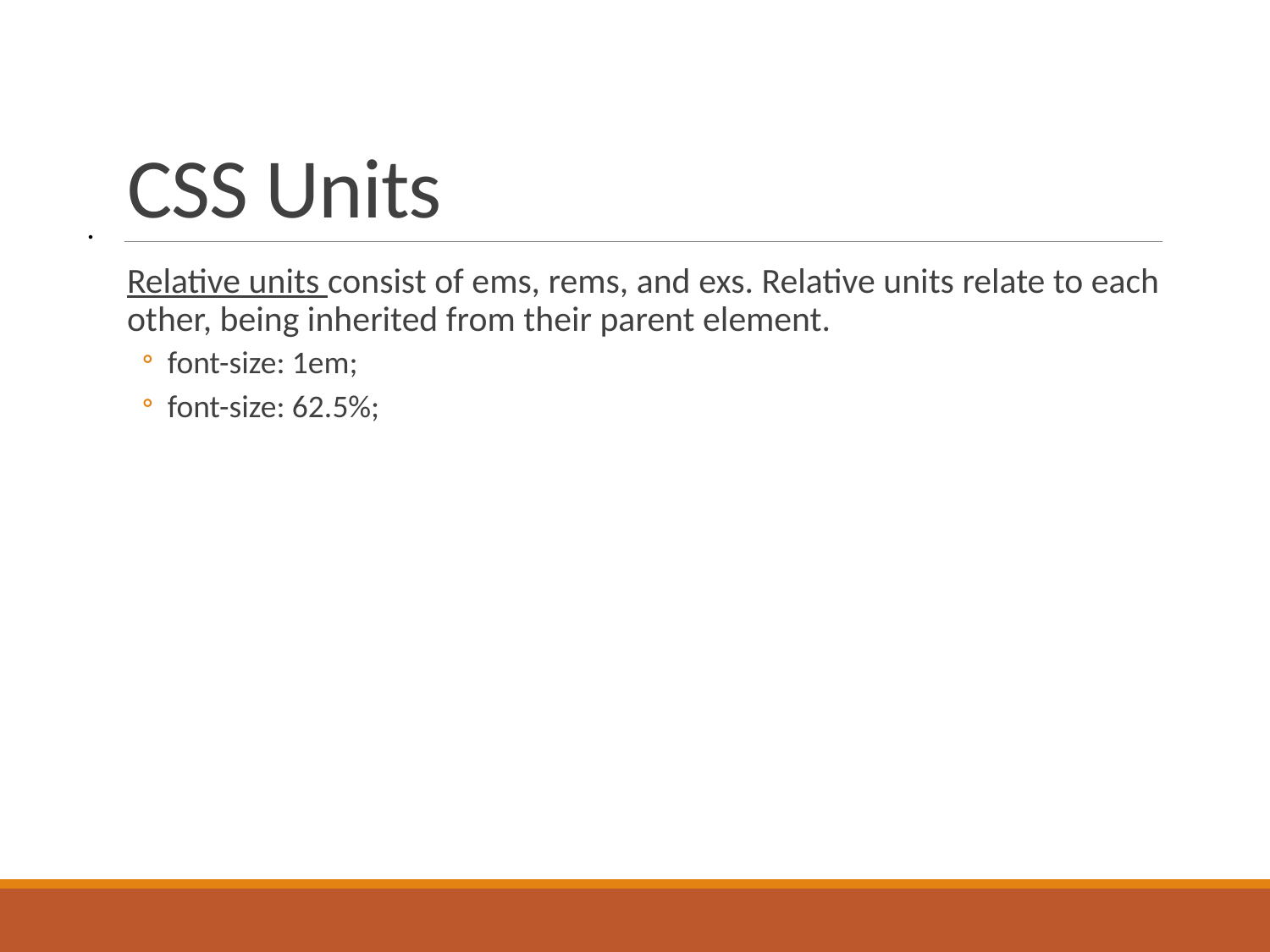

# CSS Units
.
Relative units consist of ems, rems, and exs. Relative units relate to each other, being inherited from their parent element.
font-size: 1em;
font-size: 62.5%;